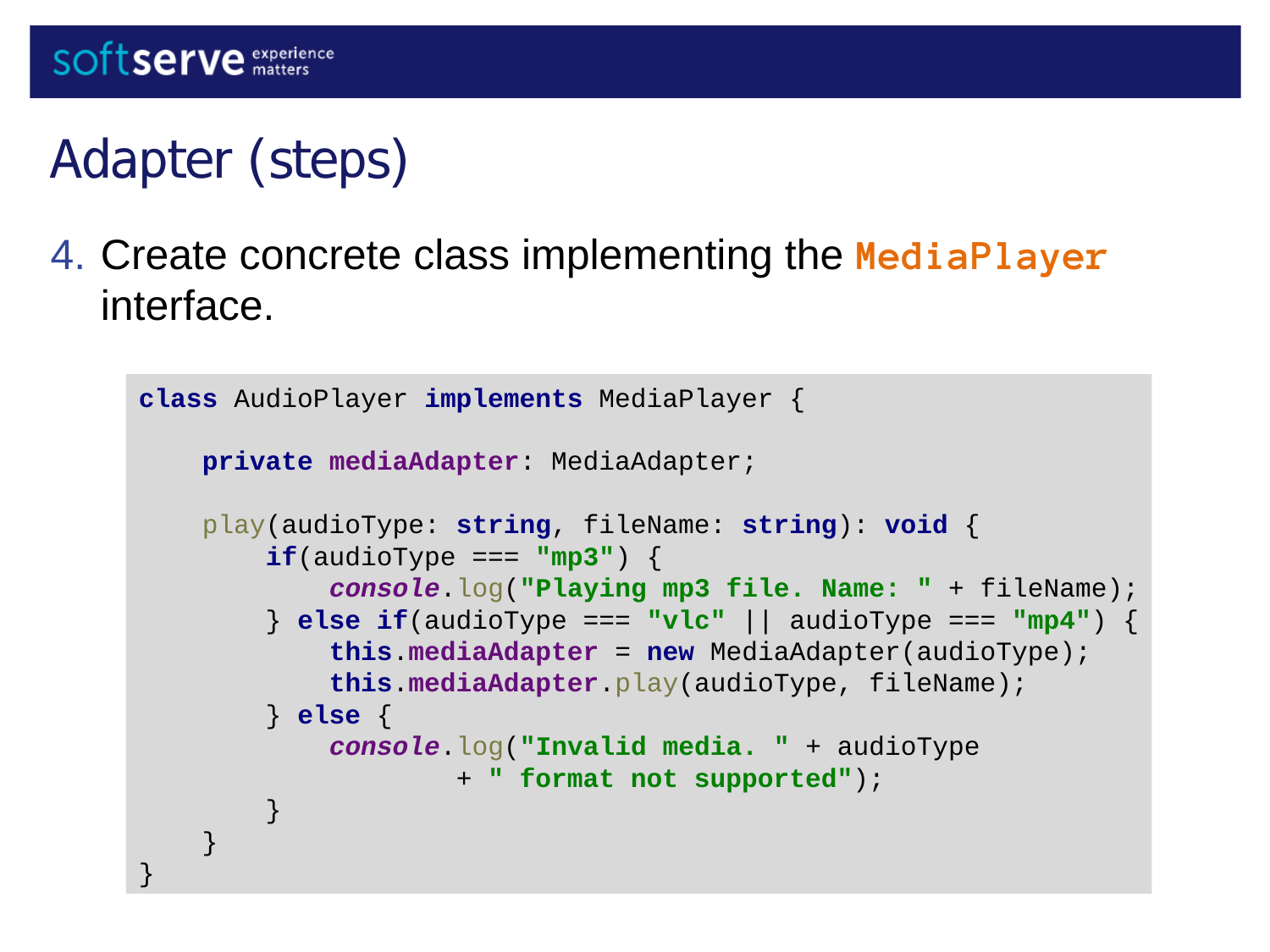

Adapter (steps)
Create concrete class implementing the MediaPlayer interface.
class AudioPlayer implements MediaPlayer {
    private mediaAdapter: MediaAdapter;
    play(audioType: string, fileName: string): void {
        if(audioType === "mp3") {
            console.log("Playing mp3 file. Name: " + fileName);
        } else if(audioType === "vlc" || audioType === "mp4") {
            this.mediaAdapter = new MediaAdapter(audioType);
            this.mediaAdapter.play(audioType, fileName);
        } else {
            console.log("Invalid media. " + audioType
                    + " format not supported");
        }
    }
}